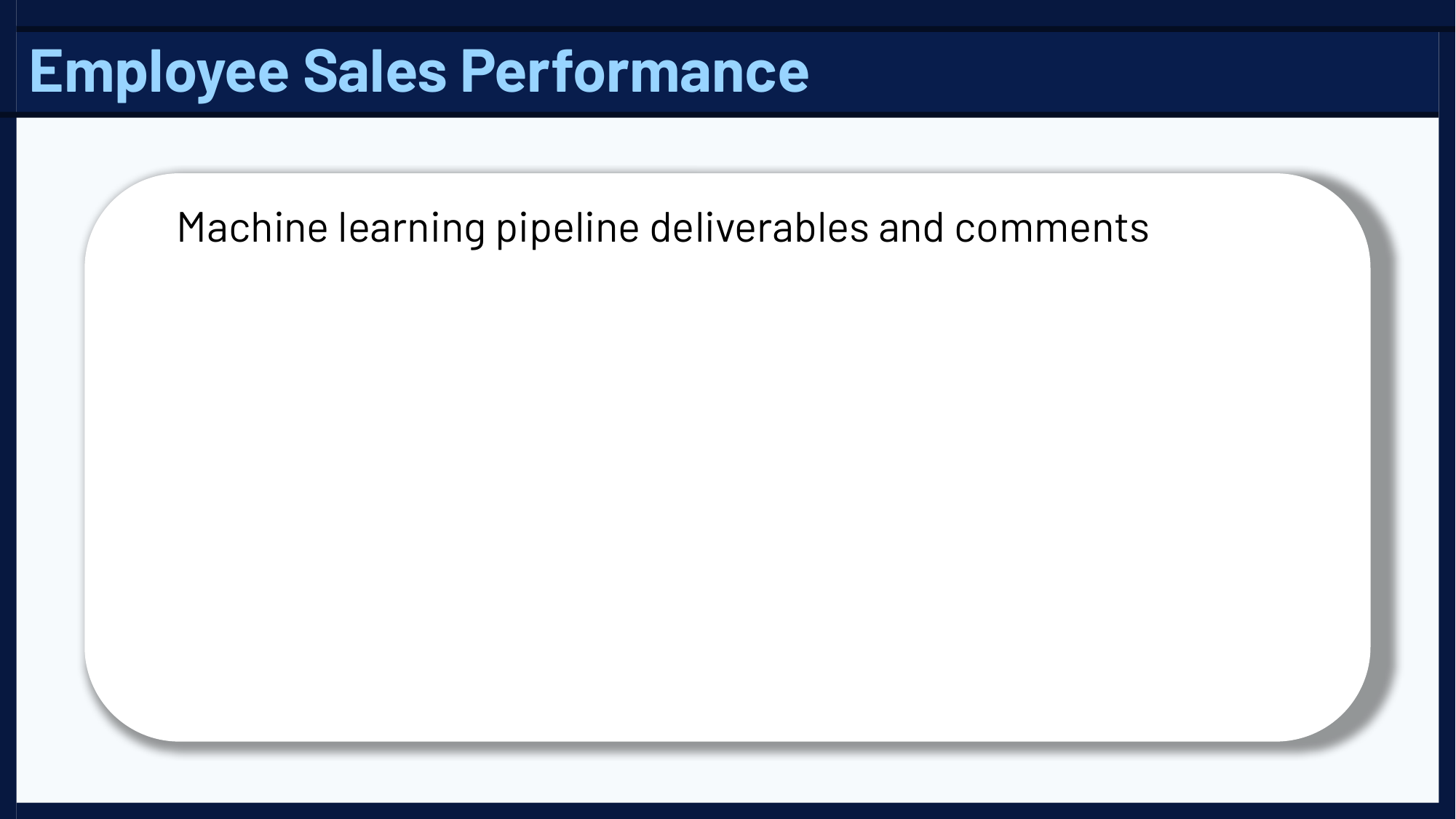

# Employee Sales Performance

Machine learning pipeline deliverables and comments